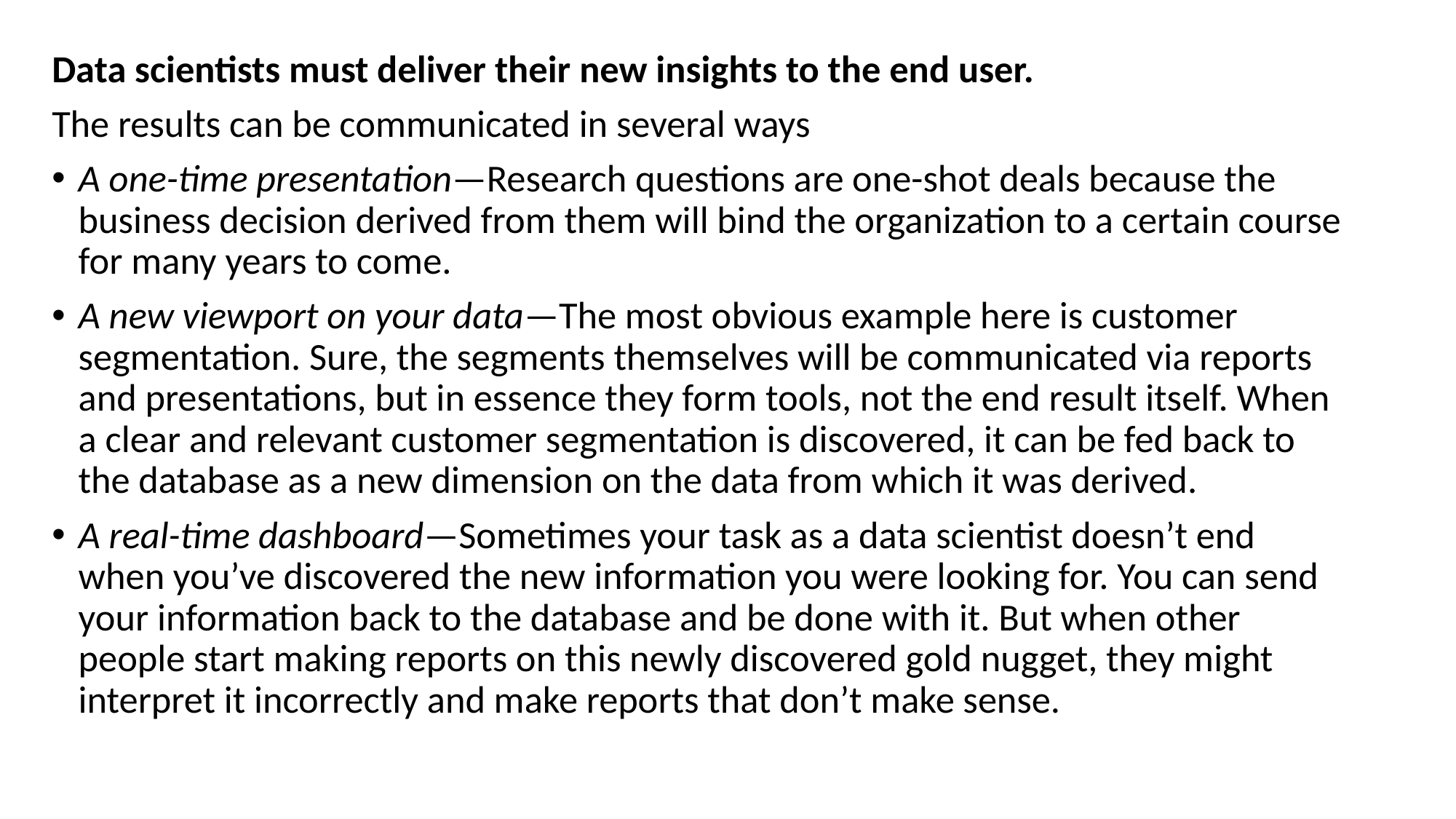

Data scientists must deliver their new insights to the end user.
The results can be communicated in several ways
A one-time presentation—Research questions are one-shot deals because the business decision derived from them will bind the organization to a certain course for many years to come.
A new viewport on your data—The most obvious example here is customer segmentation. Sure, the segments themselves will be communicated via reports and presentations, but in essence they form tools, not the end result itself. When a clear and relevant customer segmentation is discovered, it can be fed back to the database as a new dimension on the data from which it was derived.
A real-time dashboard—Sometimes your task as a data scientist doesn’t end when you’ve discovered the new information you were looking for. You can send your information back to the database and be done with it. But when other people start making reports on this newly discovered gold nugget, they might interpret it incorrectly and make reports that don’t make sense.